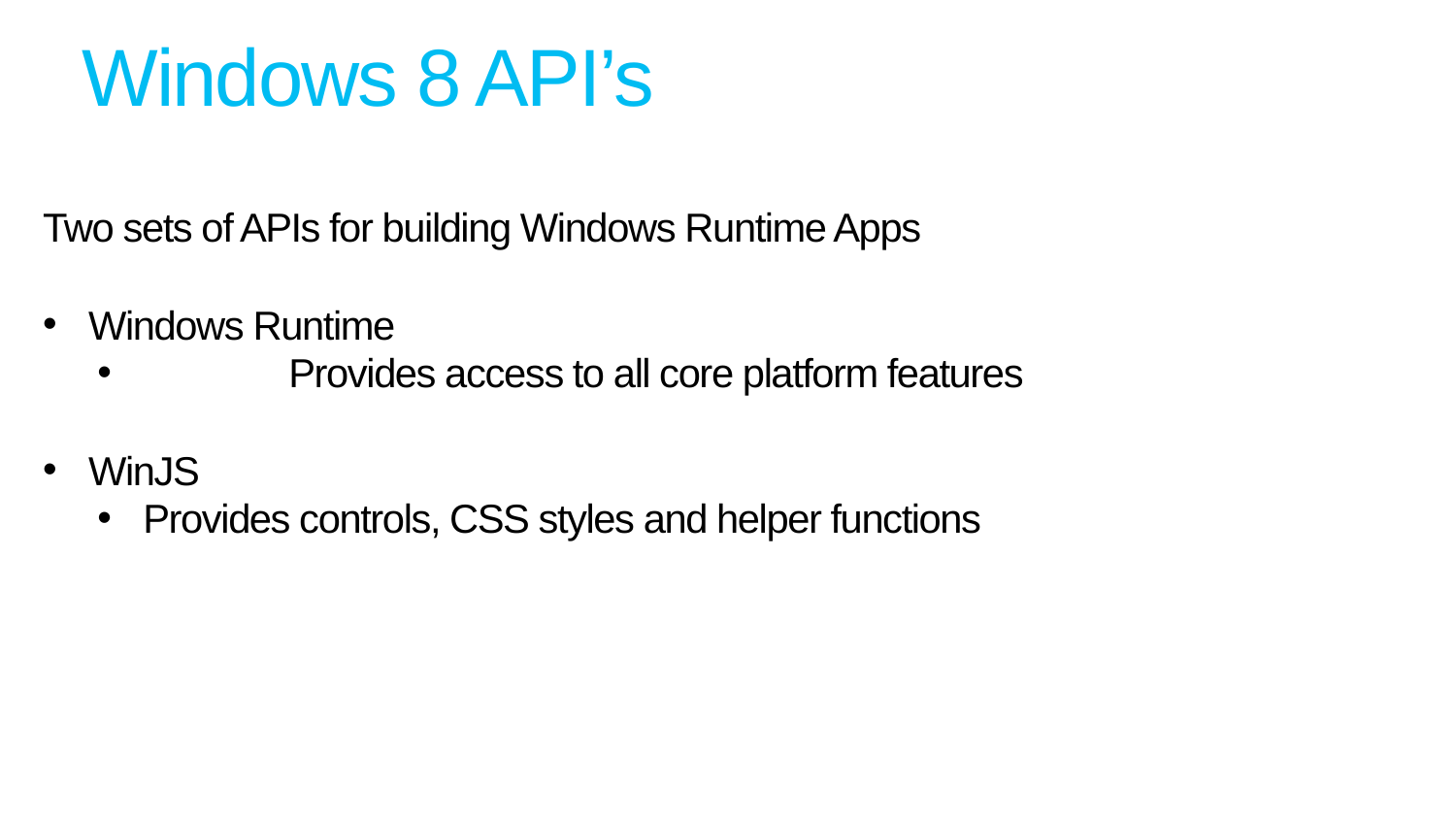

Windows 8 API’s
Two sets of APIs for building Windows Runtime Apps

Windows Runtime
	Provides access to all core platform features

WinJS
Provides controls, CSS styles and helper functions